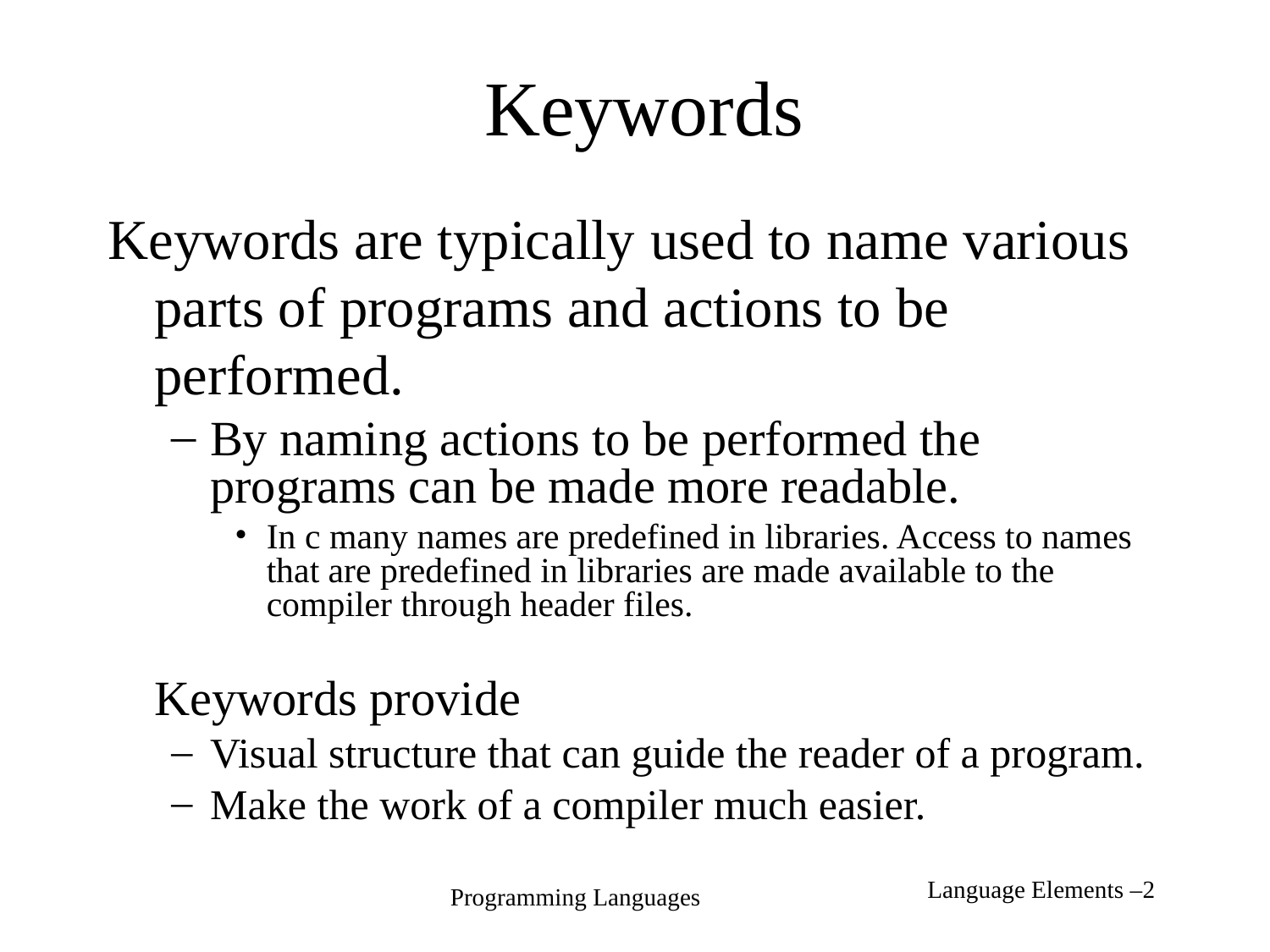

# Keywords
Keywords are typically used to name various parts of programs and actions to be performed.
By naming actions to be performed the programs can be made more readable.
In c many names are predefined in libraries. Access to names that are predefined in libraries are made available to the compiler through header files.

	Keywords provide
Visual structure that can guide the reader of a program.
Make the work of a compiler much easier.

Language Elements –2
Programming Languages